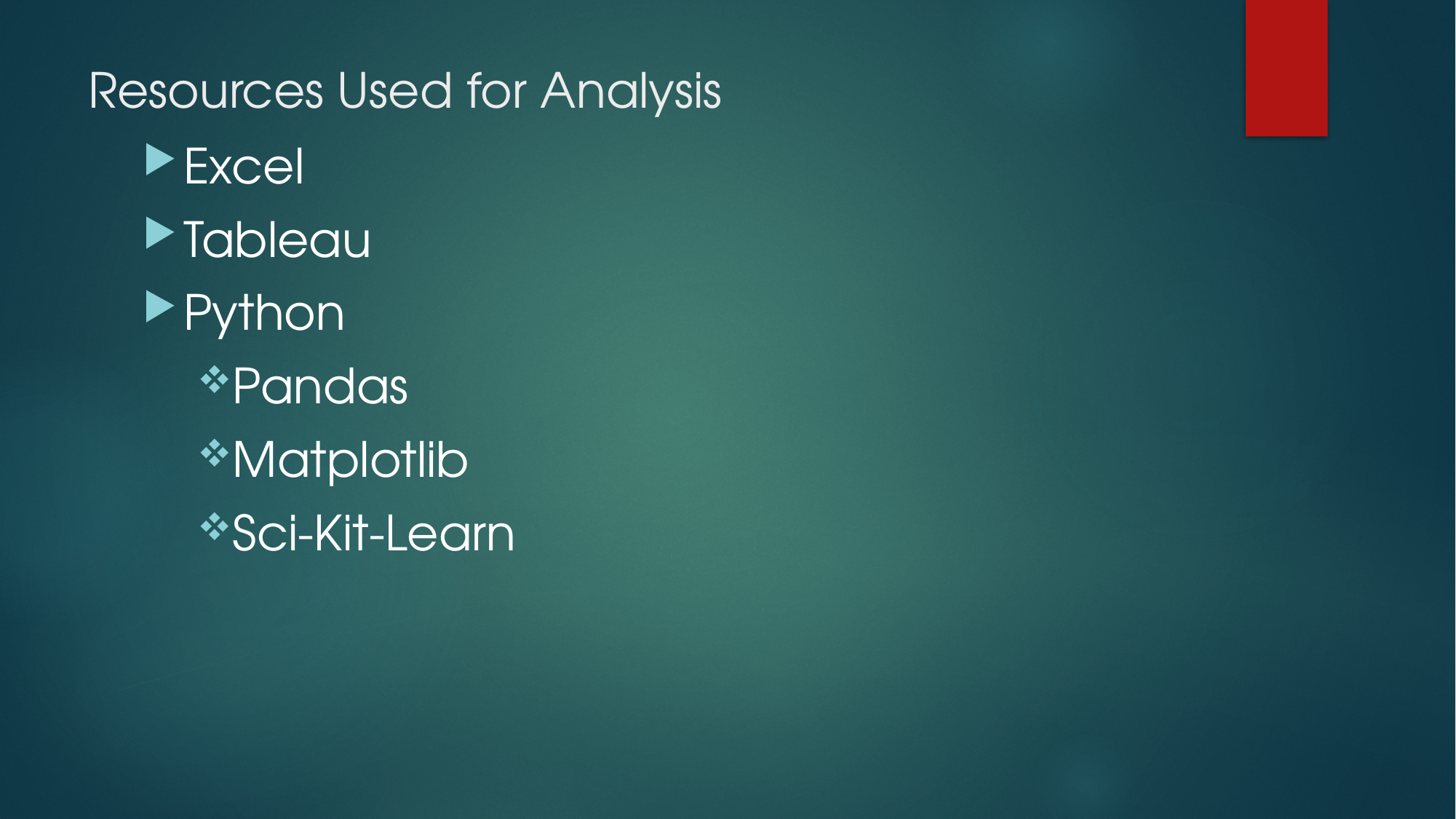

# Resources Used for Analysis
Excel
Tableau
Python
Pandas
Matplotlib
Sci-Kit-Learn